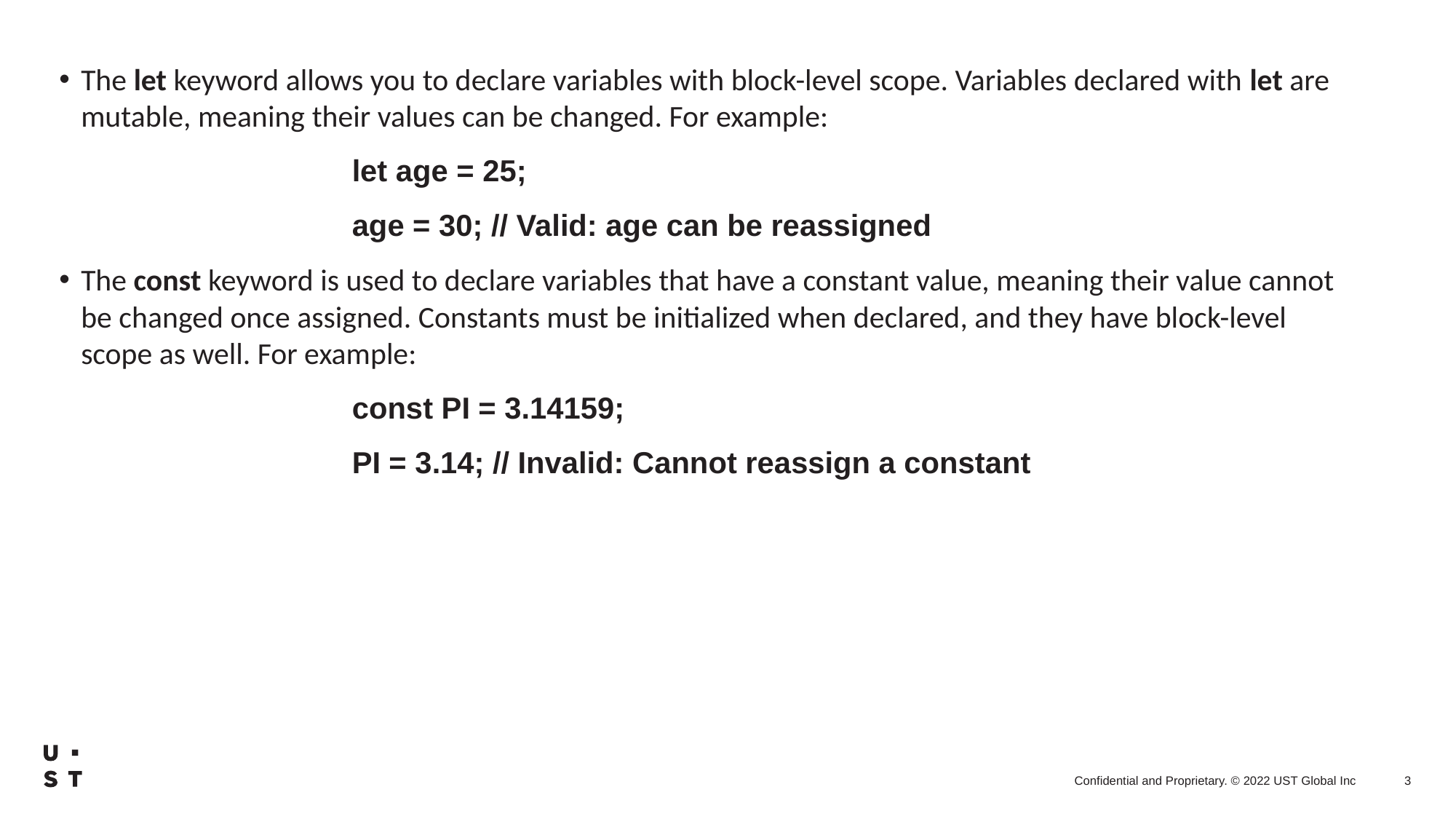

The let keyword allows you to declare variables with block-level scope. Variables declared with let are mutable, meaning their values can be changed. For example:
                                   let age = 25;
                                   age = 30; // Valid: age can be reassigned
The const keyword is used to declare variables that have a constant value, meaning their value cannot be changed once assigned. Constants must be initialized when declared, and they have block-level scope as well. For example:
                                   const PI = 3.14159;
                                   PI = 3.14; // Invalid: Cannot reassign a constant